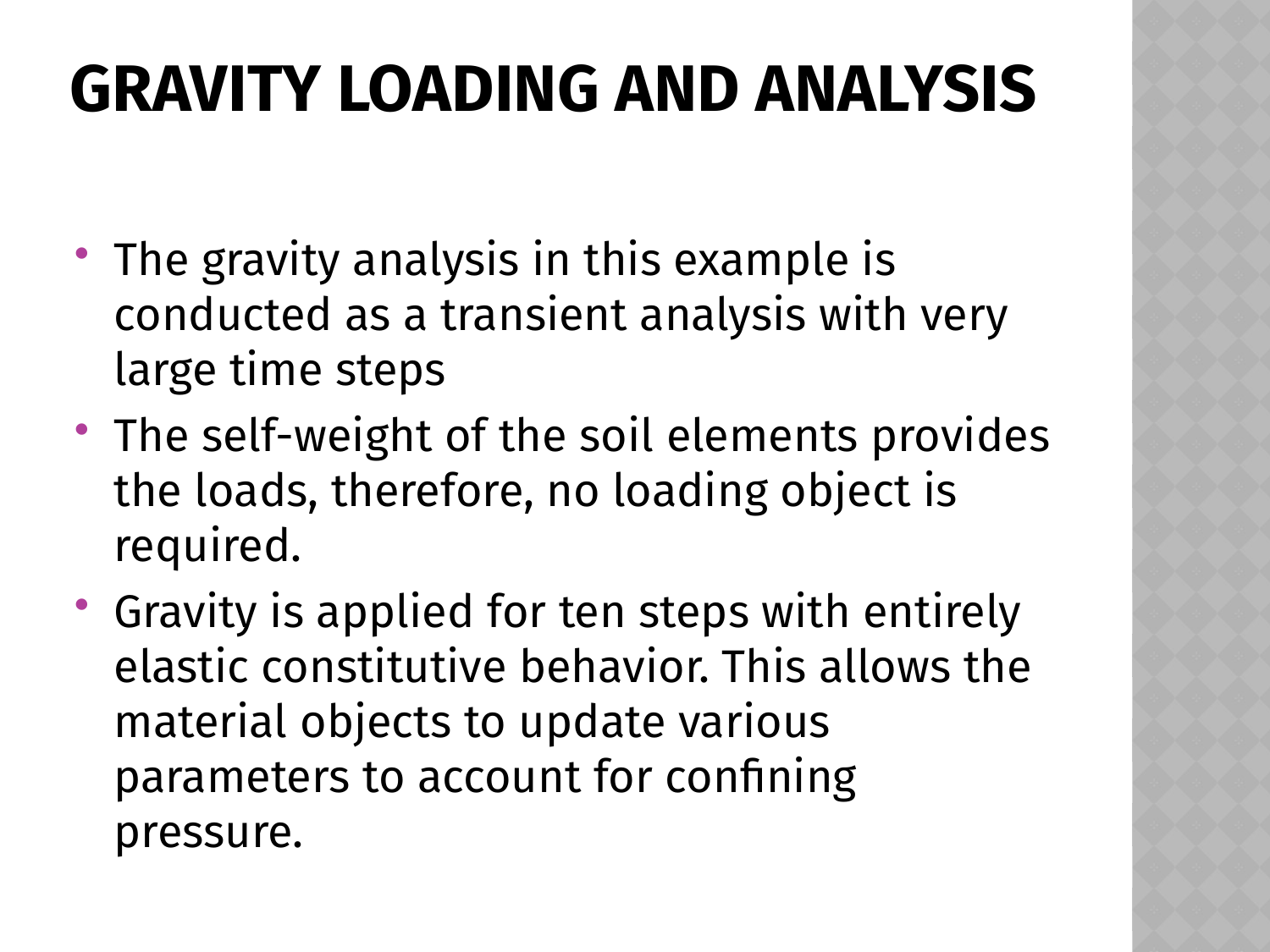

# Gravity Loading and Analysis
The gravity analysis in this example is conducted as a transient analysis with very large time steps
The self-weight of the soil elements provides the loads, therefore, no loading object is required.
Gravity is applied for ten steps with entirely elastic constitutive behavior. This allows the material objects to update various parameters to account for confining pressure.